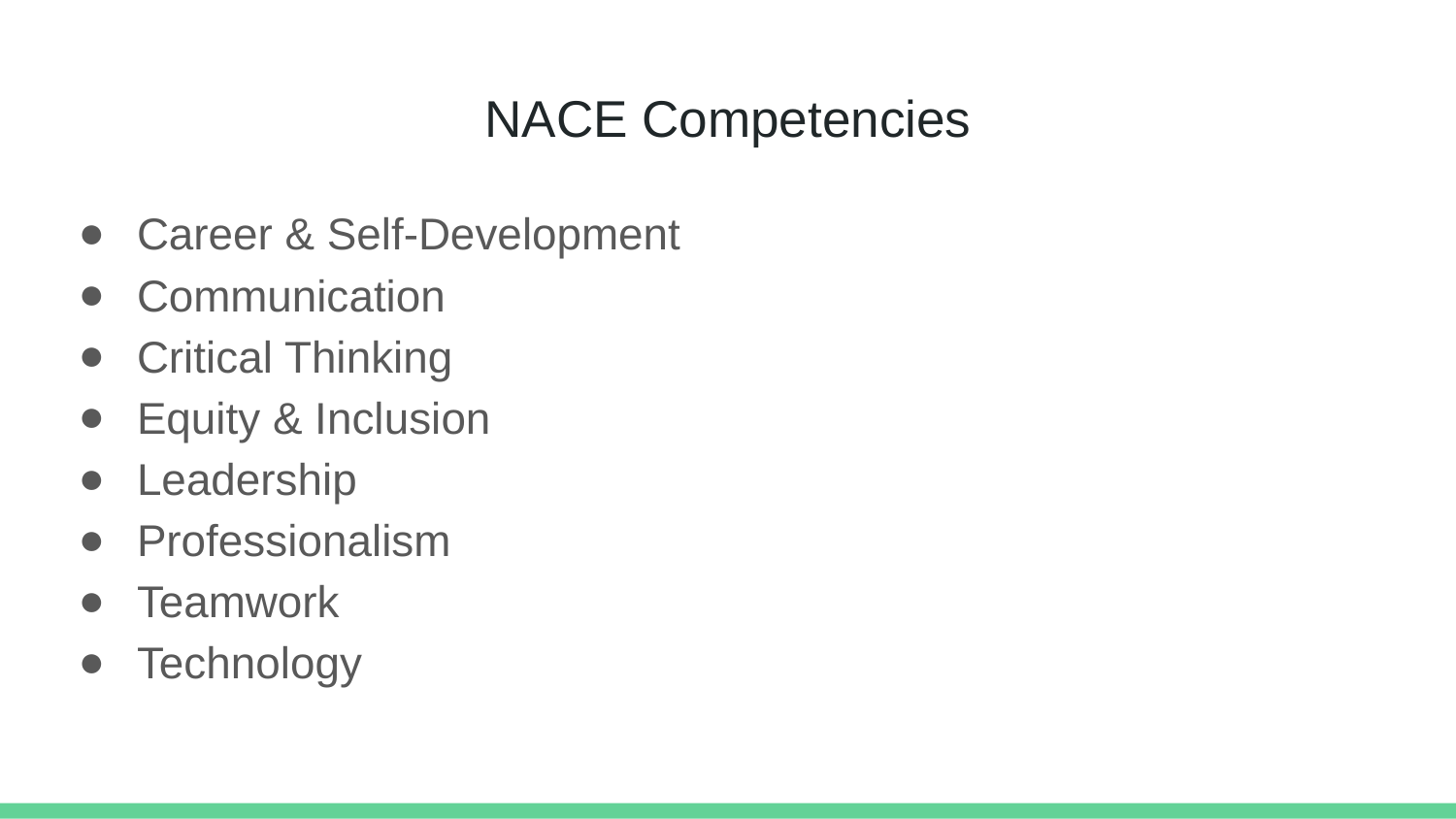

# NACE Competencies
Career & Self-Development
Communication
Critical Thinking
Equity & Inclusion
Leadership
Professionalism
Teamwork
Technology